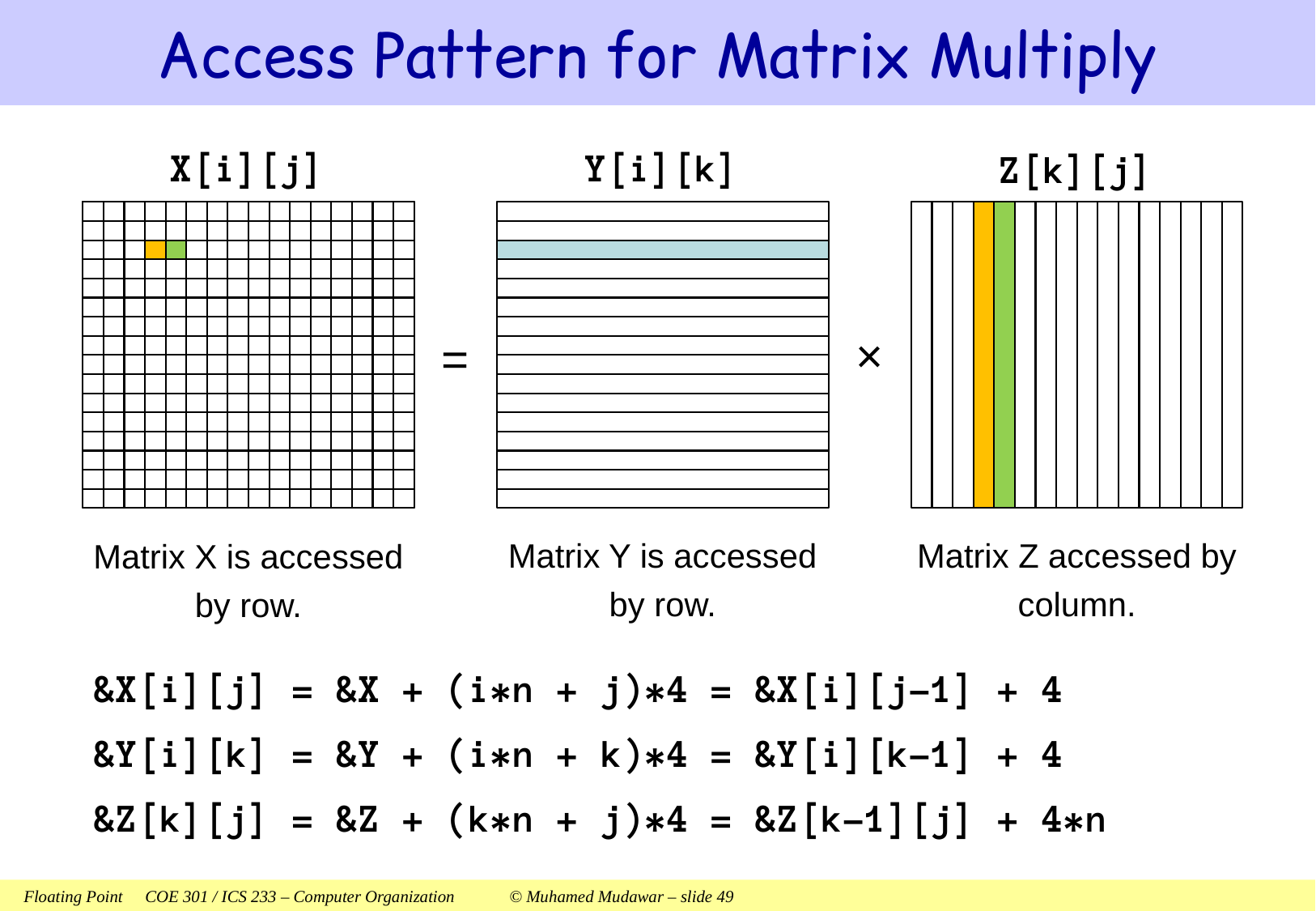

# Access Pattern for Matrix Multiply

X[i][j]
Y[i][k]
Z[k][j]

×
=

Matrix Y is accessed by row.
Matrix Z accessed by column.
Matrix X is accessed by row.
&X[i][j] = &X + (i*n + j)*4 = &X[i][j-1] + 4
&Y[i][k] = &Y + (i*n + k)*4 = &Y[i][k-1] + 4
&Z[k][j] = &Z + (k*n + j)*4 = &Z[k-1][j] + 4*n